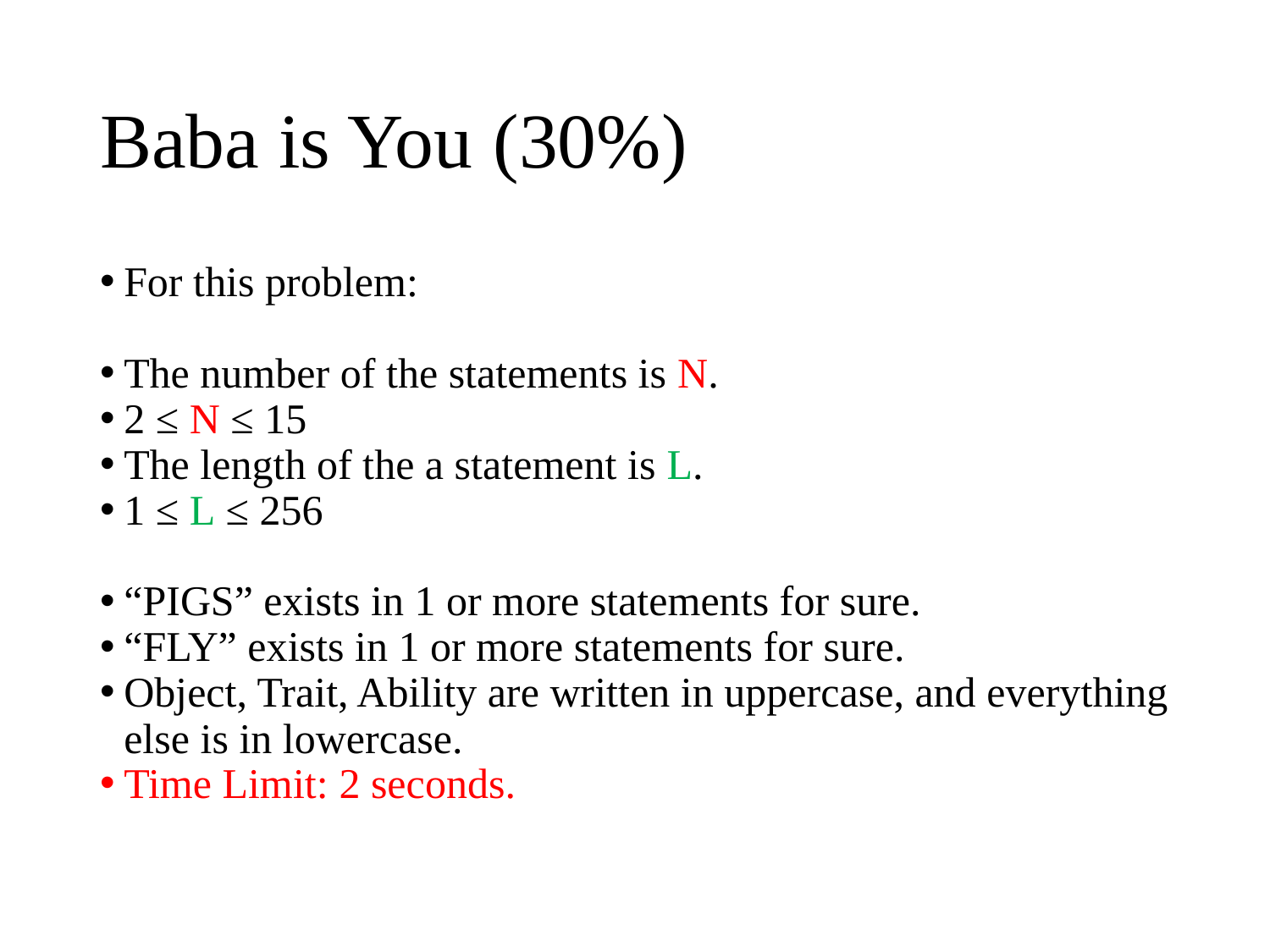

# Baba is You (30%)
For this problem:

The number of the statements is N.
2 ≤ N ≤ 15
The length of the a statement is L.
1 ≤ L ≤ 256

“PIGS” exists in 1 or more statements for sure.
“FLY” exists in 1 or more statements for sure.
Object, Trait, Ability are written in uppercase, and everything else is in lowercase.
Time Limit: 2 seconds.